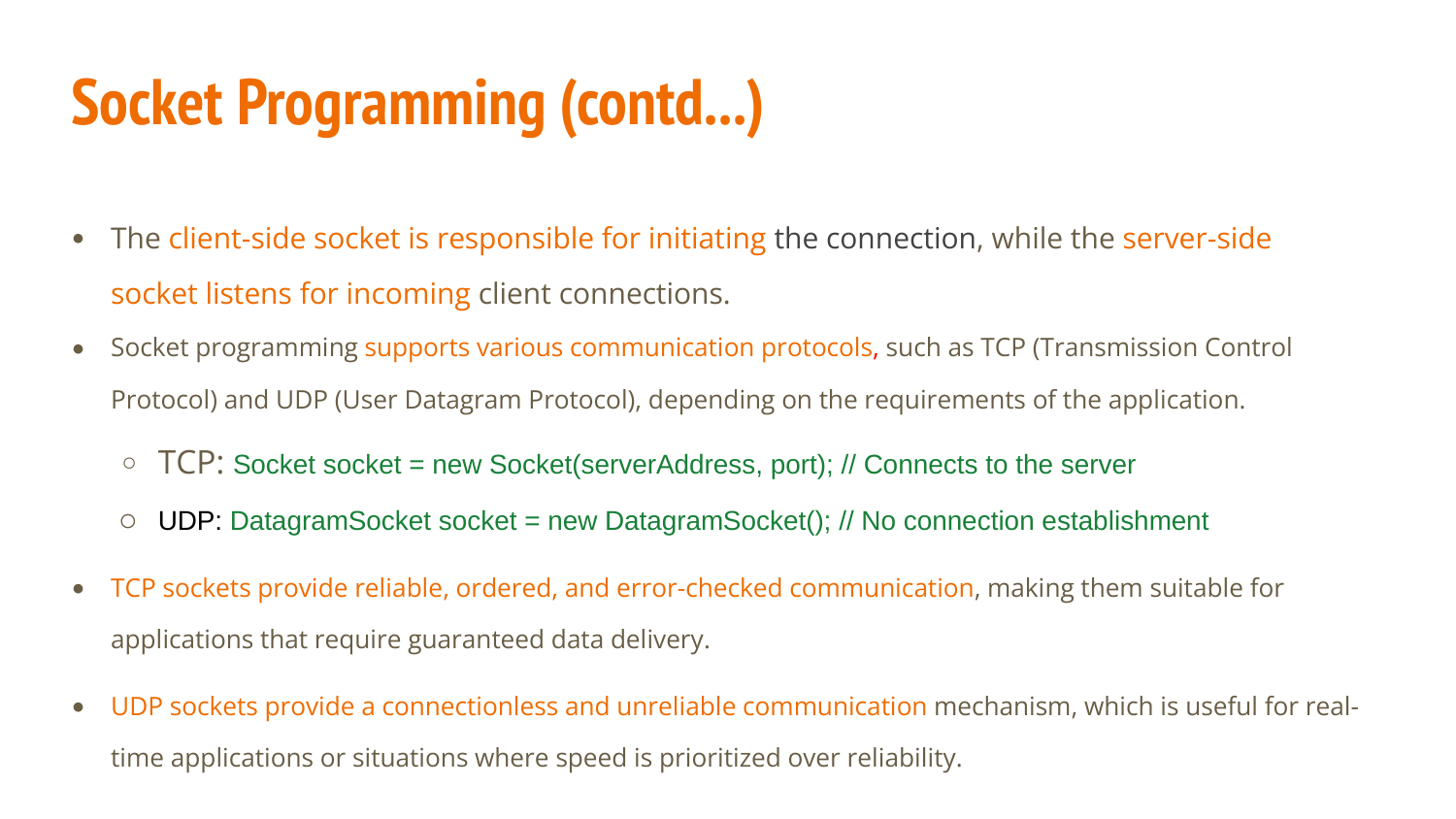

# Socket Programming (contd...)
The client-side socket is responsible for initiating the connection, while the server-side socket listens for incoming client connections.
Socket programming supports various communication protocols, such as TCP (Transmission Control Protocol) and UDP (User Datagram Protocol), depending on the requirements of the application.
TCP: Socket socket = new Socket(serverAddress, port); // Connects to the server
UDP: DatagramSocket socket = new DatagramSocket(); // No connection establishment
TCP sockets provide reliable, ordered, and error-checked communication, making them suitable for applications that require guaranteed data delivery.
UDP sockets provide a connectionless and unreliable communication mechanism, which is useful for real-time applications or situations where speed is prioritized over reliability.